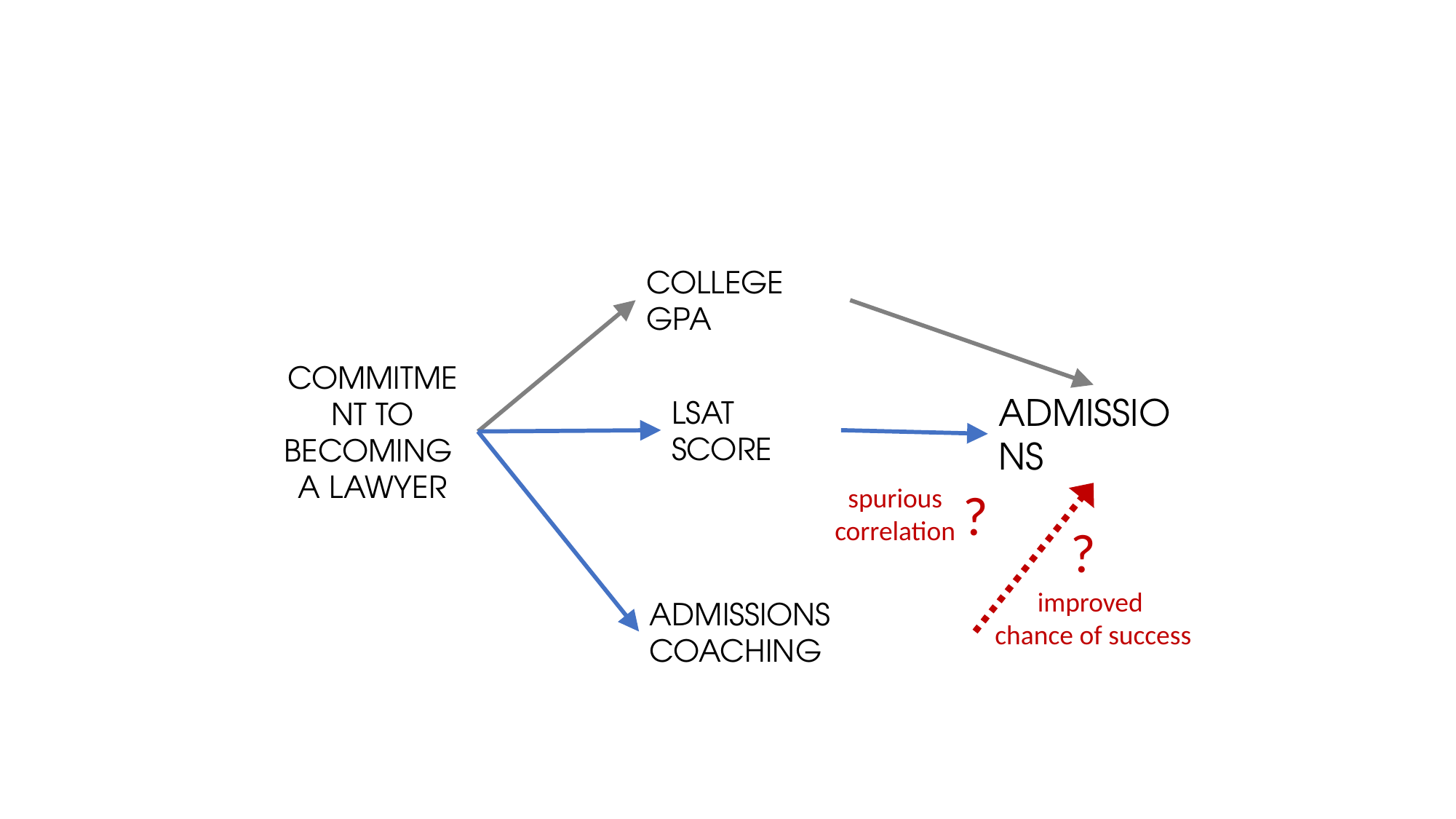

College GPA
Commitment to Becoming
a Lawyer
Admissions
LSAT Score
spurious correlation
?
?
improved
chance of success
Admissions Coaching